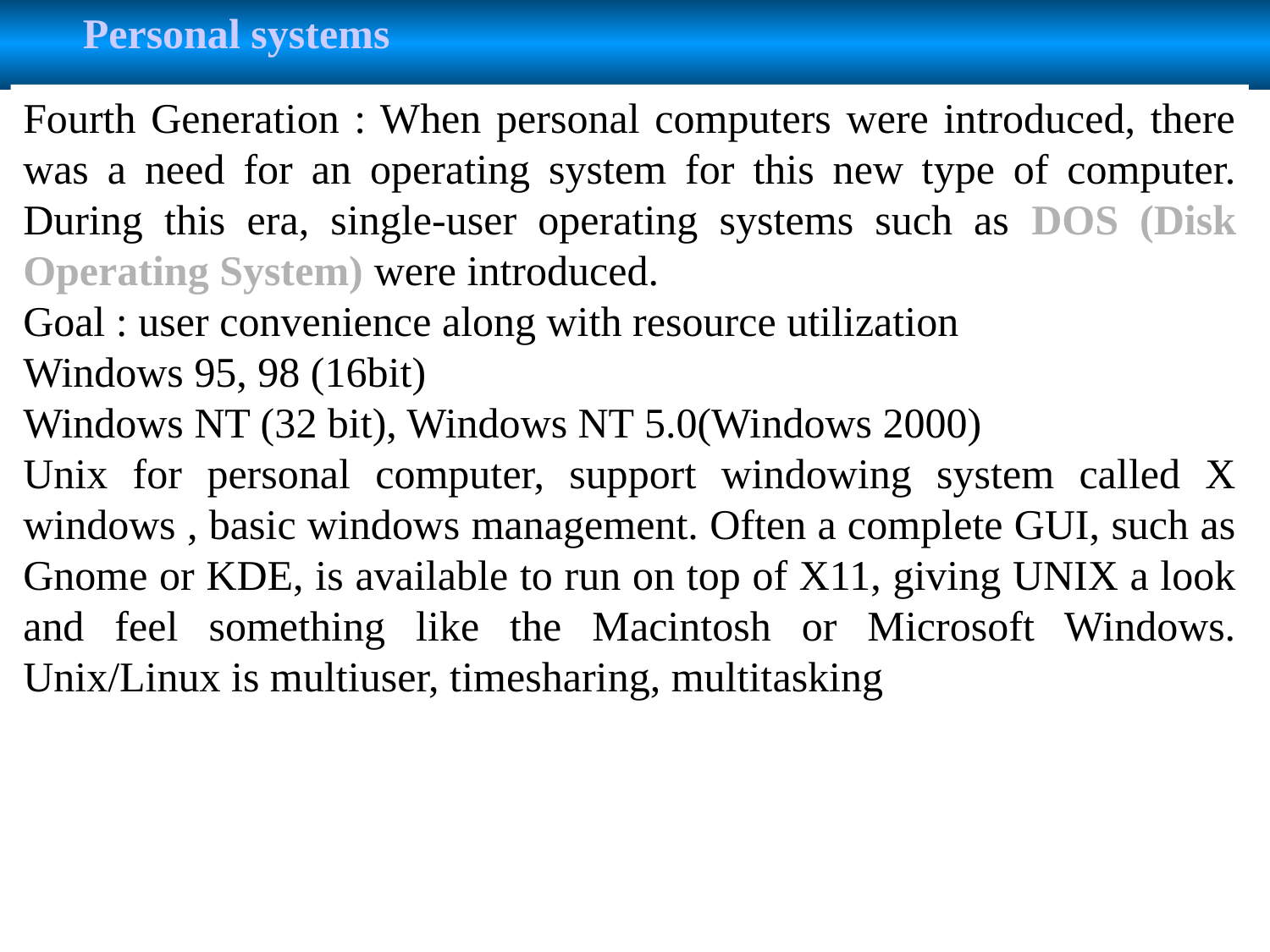

Personal systems
Fourth Generation : When personal computers were introduced, there was a need for an operating system for this new type of computer. During this era, single-user operating systems such as DOS (Disk Operating System) were introduced.
Goal : user convenience along with resource utilization
Windows 95, 98 (16bit)
Windows NT (32 bit), Windows NT 5.0(Windows 2000)
Unix for personal computer, support windowing system called X windows , basic windows management. Often a complete GUI, such as Gnome or KDE, is available to run on top of X11, giving UNIX a look and feel something like the Macintosh or Microsoft Windows. Unix/Linux is multiuser, timesharing, multitasking